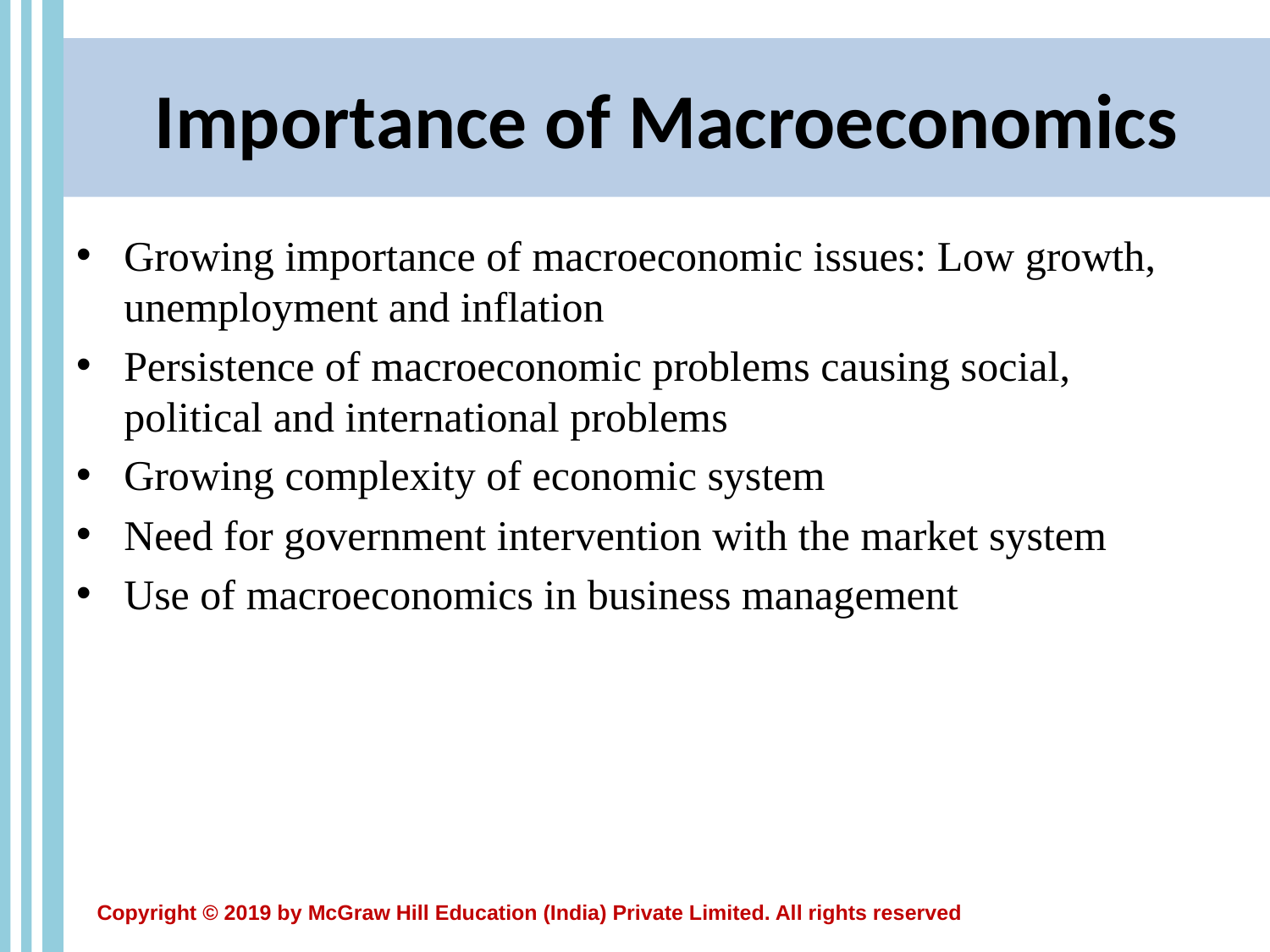

# Importance of Macroeconomics
Growing importance of macroeconomic issues: Low growth, unemployment and inflation
Persistence of macroeconomic problems causing social, political and international problems
Growing complexity of economic system
Need for government intervention with the market system
Use of macroeconomics in business management